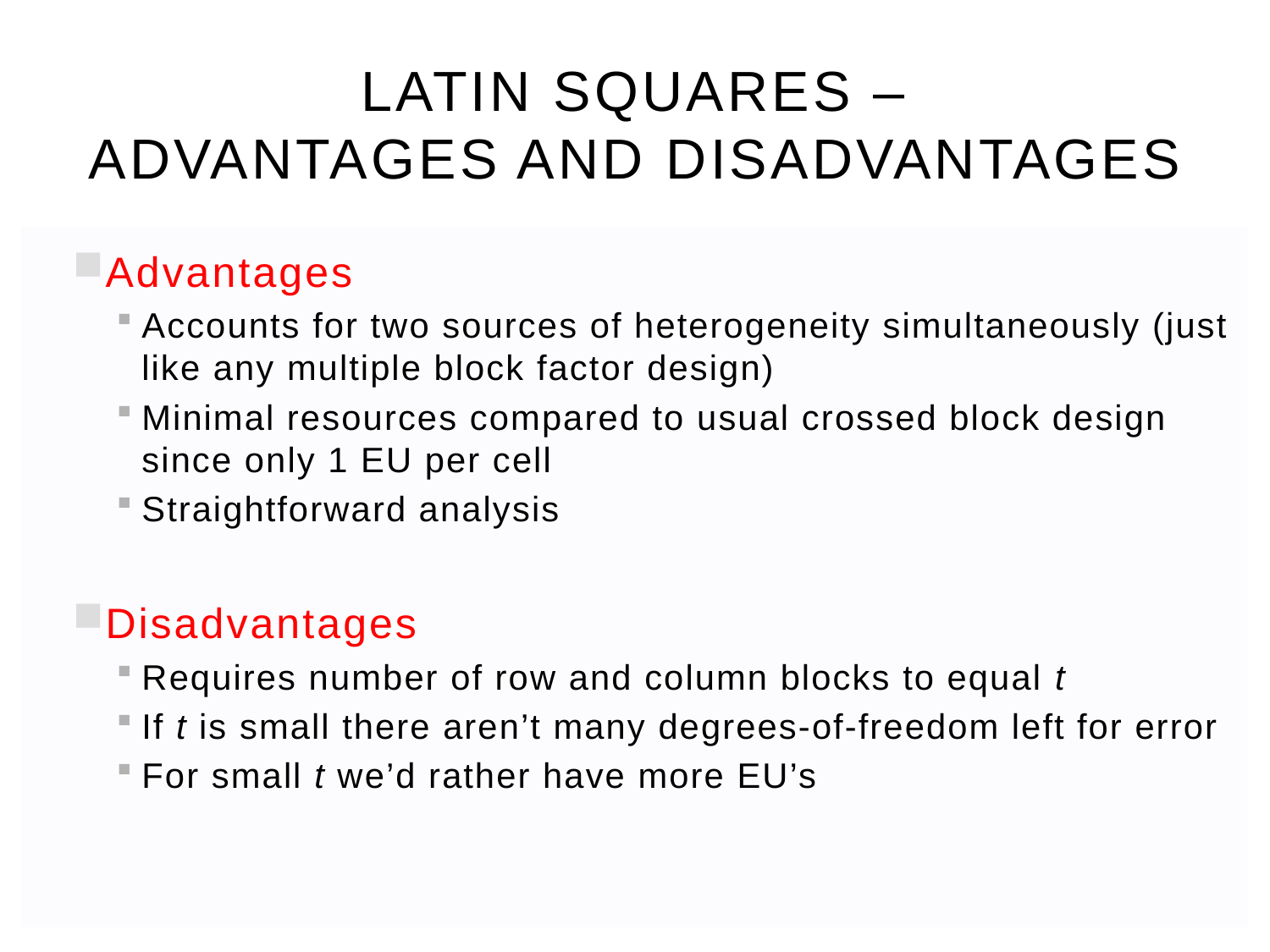

# Latin Squares – Advantages and disadvantages
Advantages
Accounts for two sources of heterogeneity simultaneously (just like any multiple block factor design)
Minimal resources compared to usual crossed block design since only 1 EU per cell
Straightforward analysis

Disadvantages
Requires number of row and column blocks to equal t
If t is small there aren’t many degrees-of-freedom left for error
For small t we’d rather have more EU’s